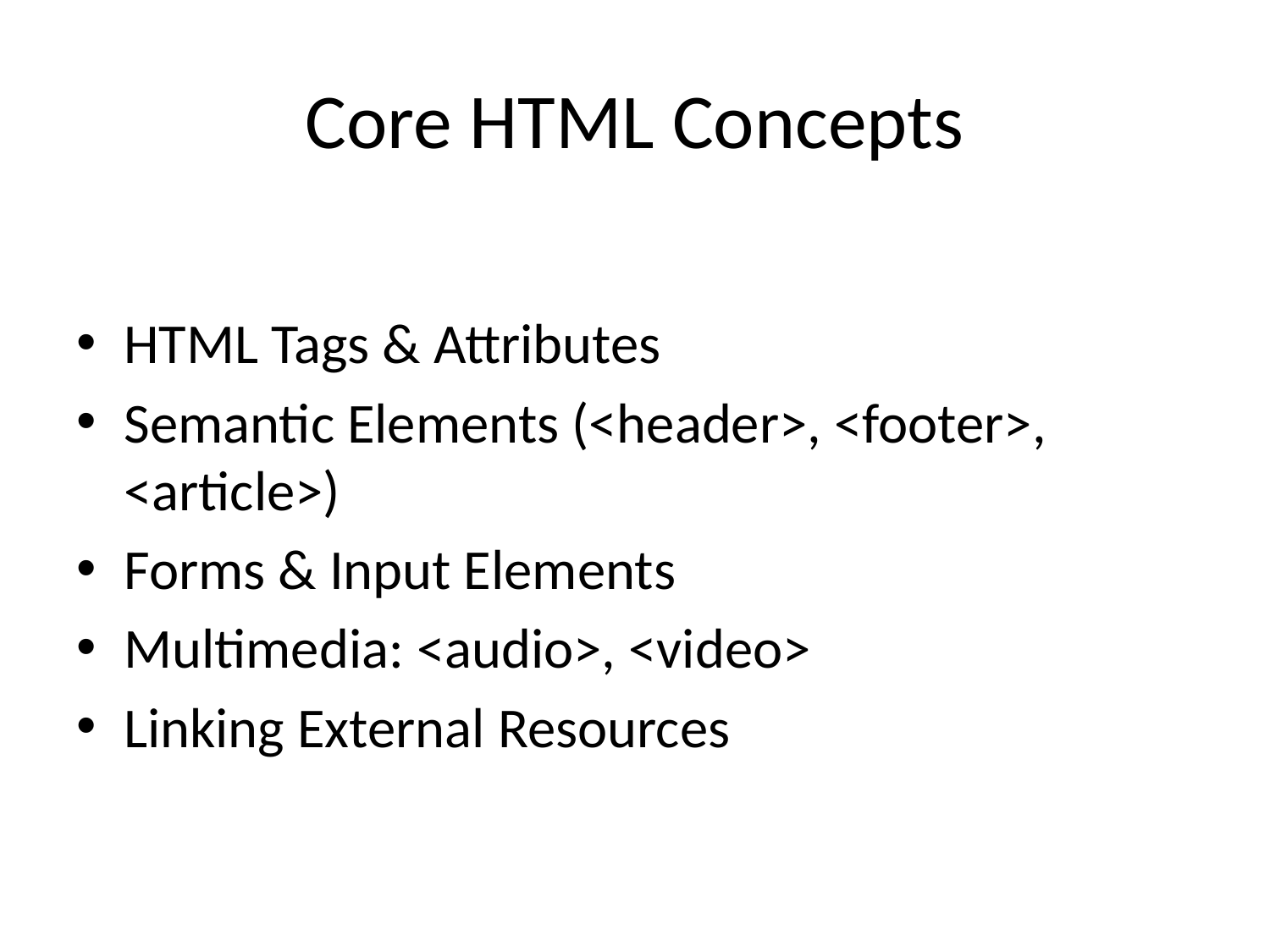

# Core HTML Concepts

HTML Tags & Attributes
Semantic Elements (<header>, <footer>, <article>)
Forms & Input Elements
Multimedia: <audio>, <video>
Linking External Resources